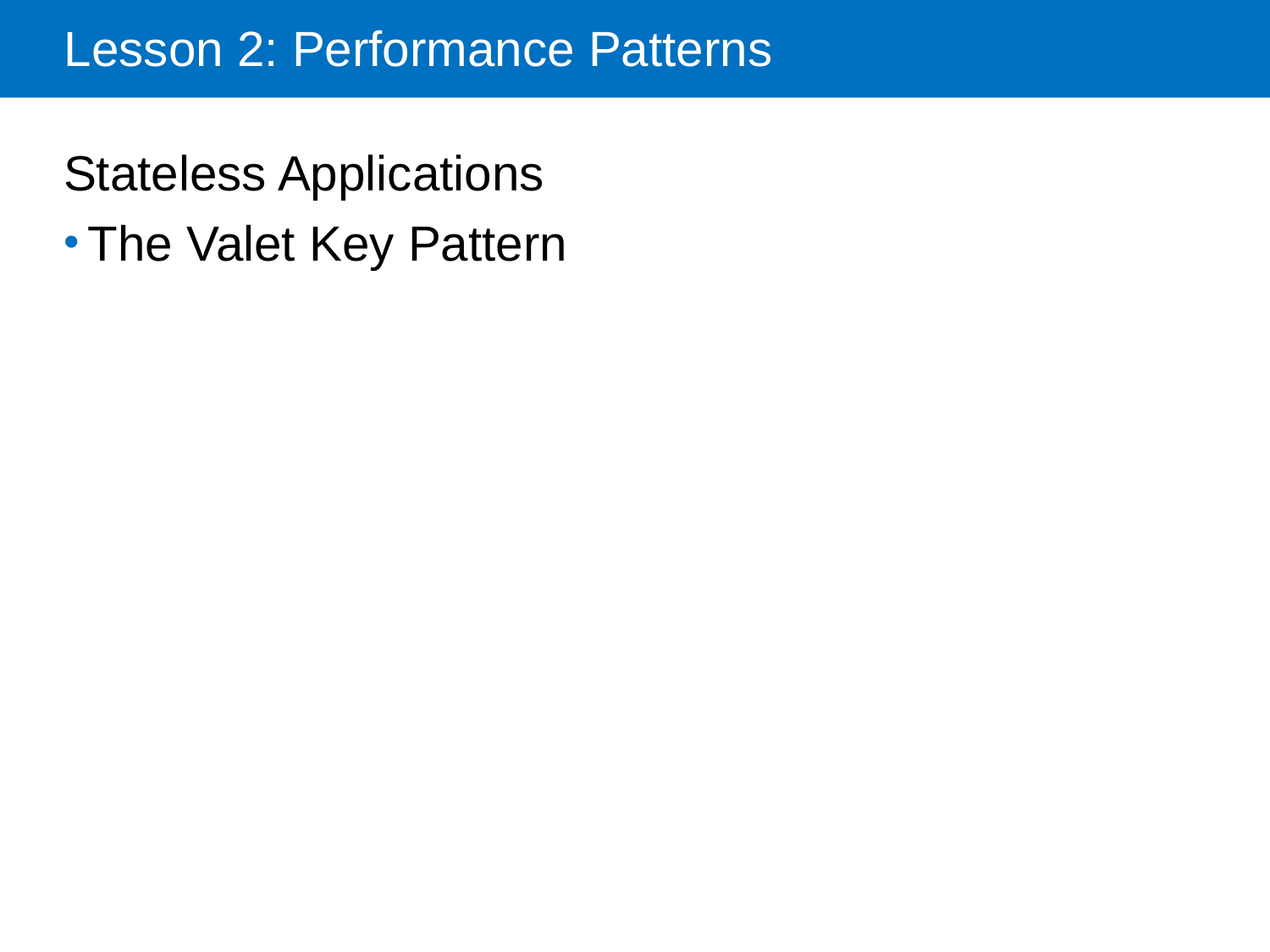

# Lesson 2: Performance Patterns
Stateless Applications
The Valet Key Pattern